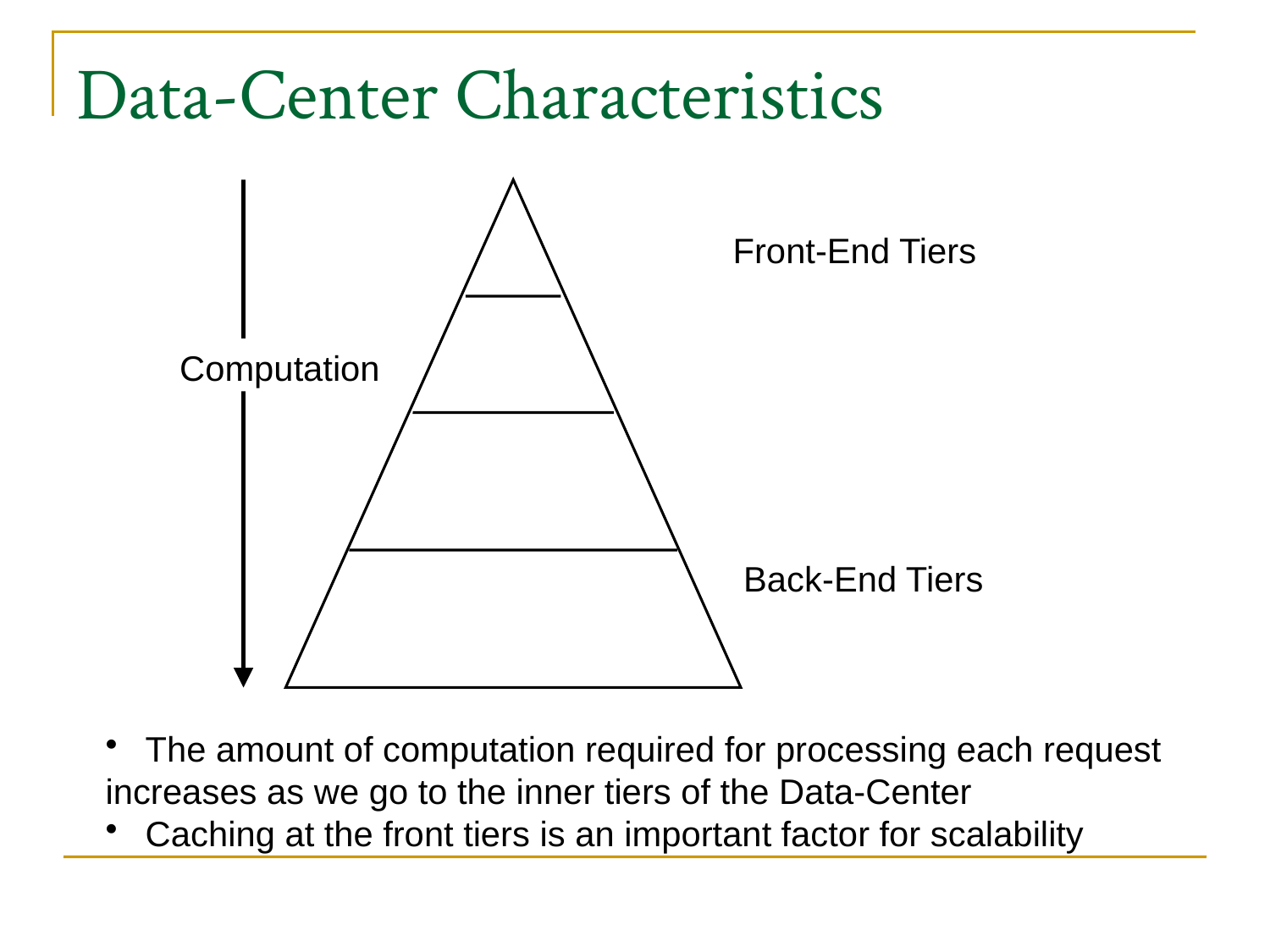

# Data-Center Characteristics

Front-End Tiers

Computation

Back-End Tiers
 The amount of computation required for processing each request
increases as we go to the inner tiers of the Data-Center
 Caching at the front tiers is an important factor for scalability